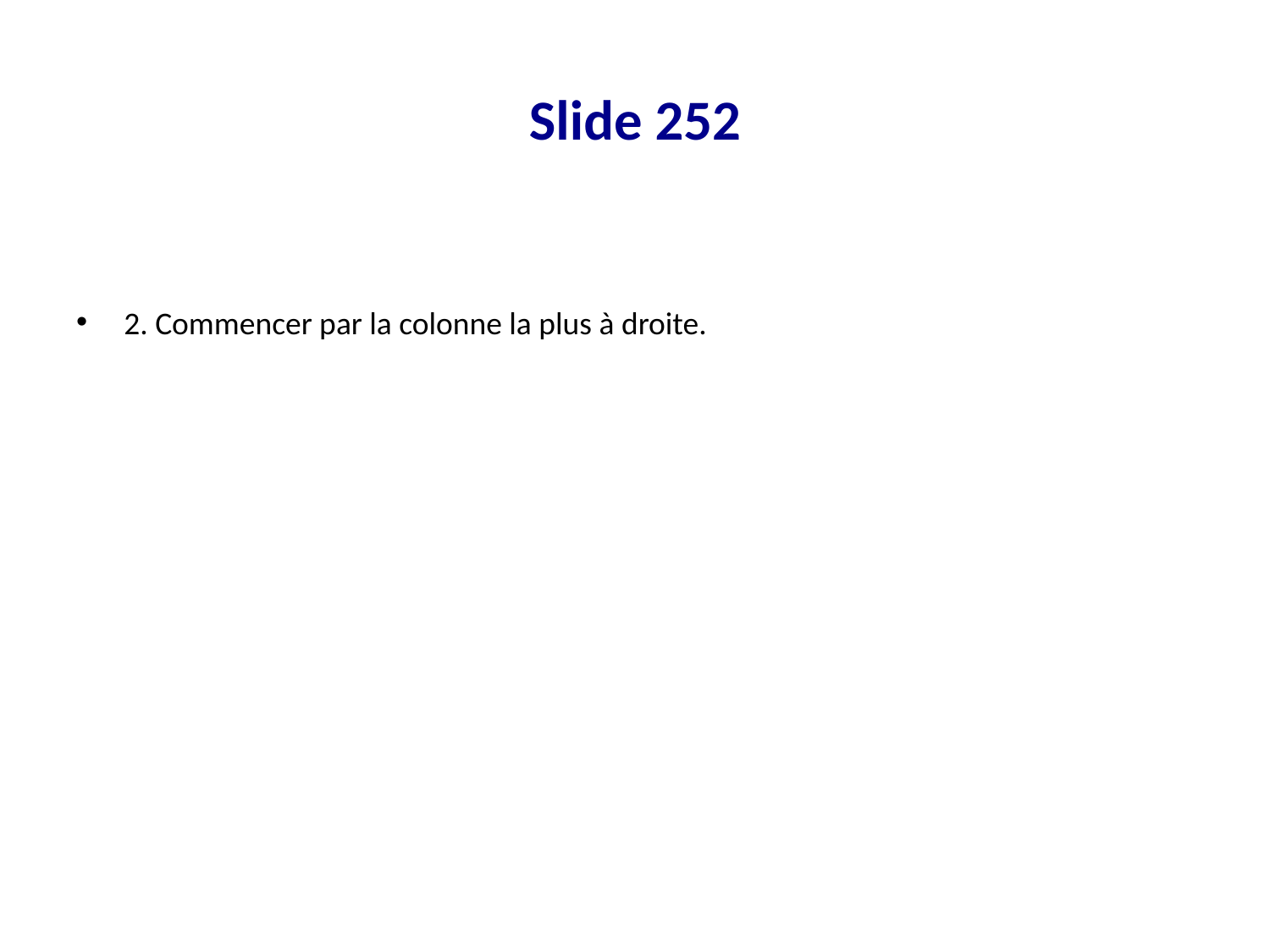

# Slide 252

2. Commencer par la colonne la plus à droite.